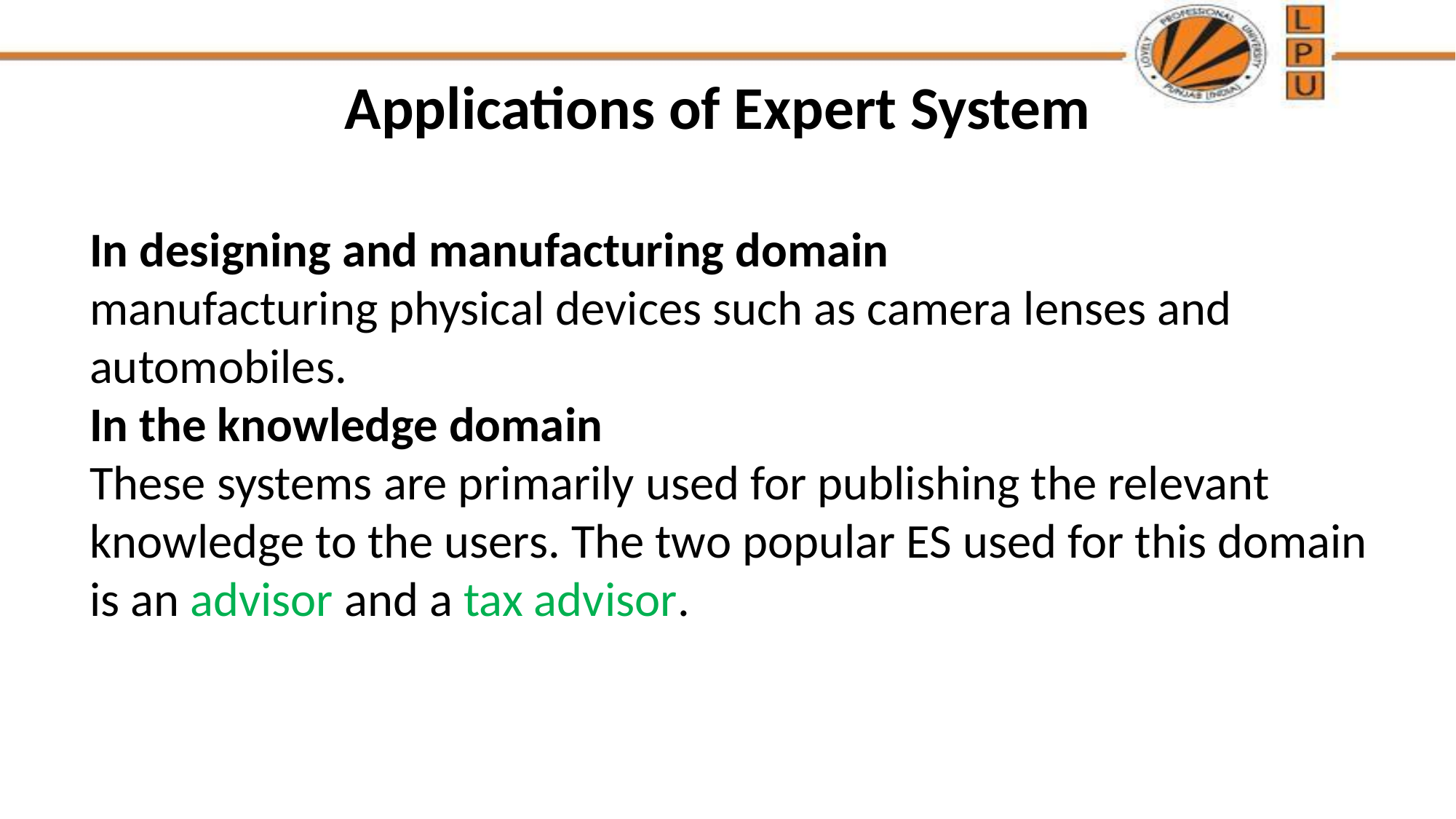

# Applications of Expert System
In designing and manufacturing domain
manufacturing physical devices such as camera lenses and automobiles.
In the knowledge domain
These systems are primarily used for publishing the relevant knowledge to the users. The two popular ES used for this domain is an advisor and a tax advisor.